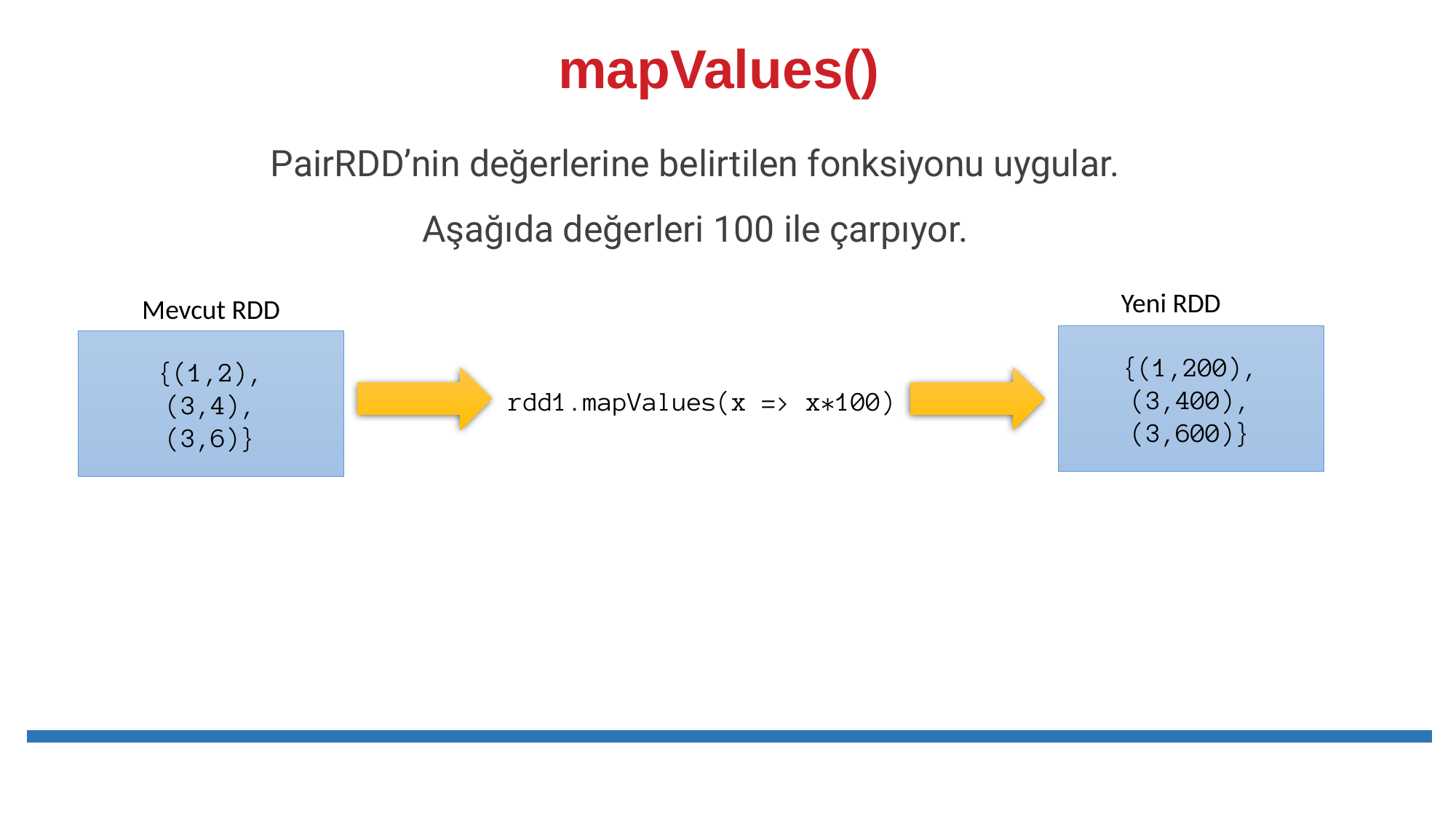

# mapValues()
PairRDD’nin değerlerine belirtilen fonksiyonu uygular.
Aşağıda değerleri 100 ile çarpıyor.
Yeni RDD
Mevcut RDD
{(1,200), (3,400), (3,600)}
{(1,2),
(3,4),
(3,6)}

 rdd1.mapValues(x => x*100)